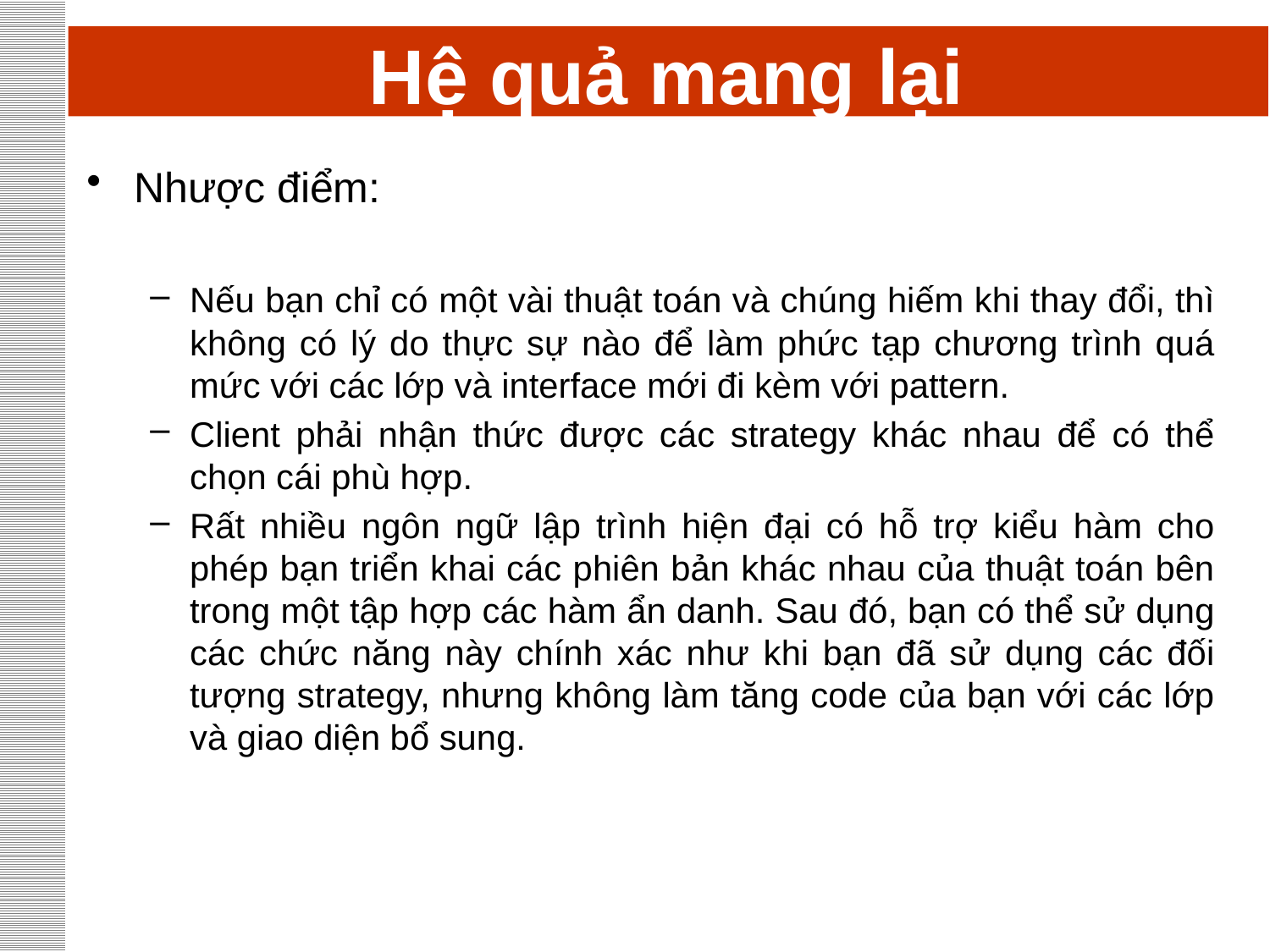

# Hệ quả mang lại
Nhược điểm:

Nếu bạn chỉ có một vài thuật toán và chúng hiếm khi thay đổi, thì không có lý do thực sự nào để làm phức tạp chương trình quá mức với các lớp và interface mới đi kèm với pattern.
Client phải nhận thức được các strategy khác nhau để có thể chọn cái phù hợp.
Rất nhiều ngôn ngữ lập trình hiện đại có hỗ trợ kiểu hàm cho phép bạn triển khai các phiên bản khác nhau của thuật toán bên trong một tập hợp các hàm ẩn danh. Sau đó, bạn có thể sử dụng các chức năng này chính xác như khi bạn đã sử dụng các đối tượng strategy, nhưng không làm tăng code của bạn với các lớp và giao diện bổ sung.